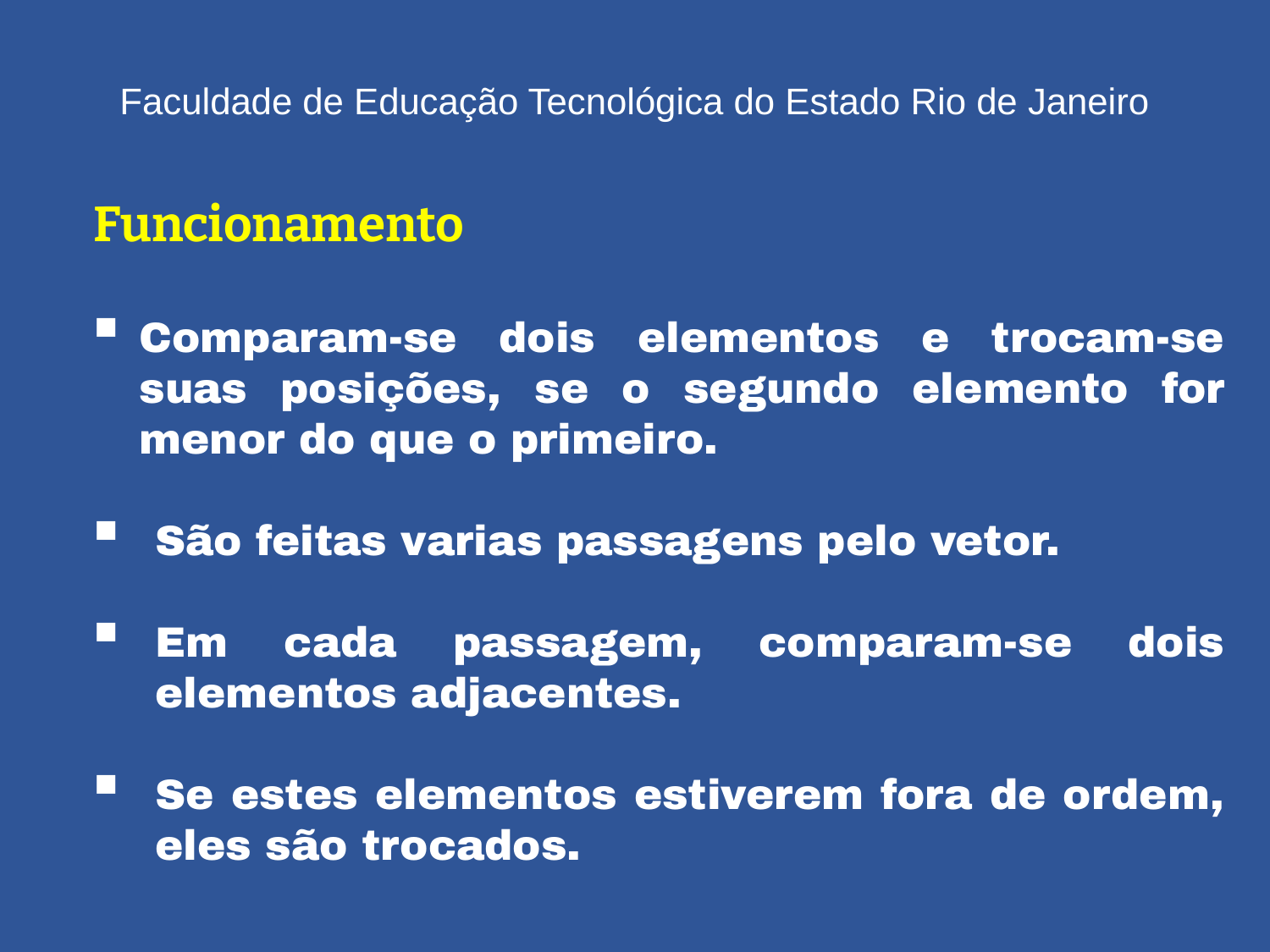

Faculdade de Educação Tecnológica do Estado Rio de Janeiro
Funcionamento

Comparam-se dois elementos e trocam-se suas posições, se o segundo elemento for menor do que o primeiro.

São feitas varias passagens pelo vetor.

Em cada passagem, comparam-se dois elementos adjacentes.

Se estes elementos estiverem fora de ordem, eles são trocados.